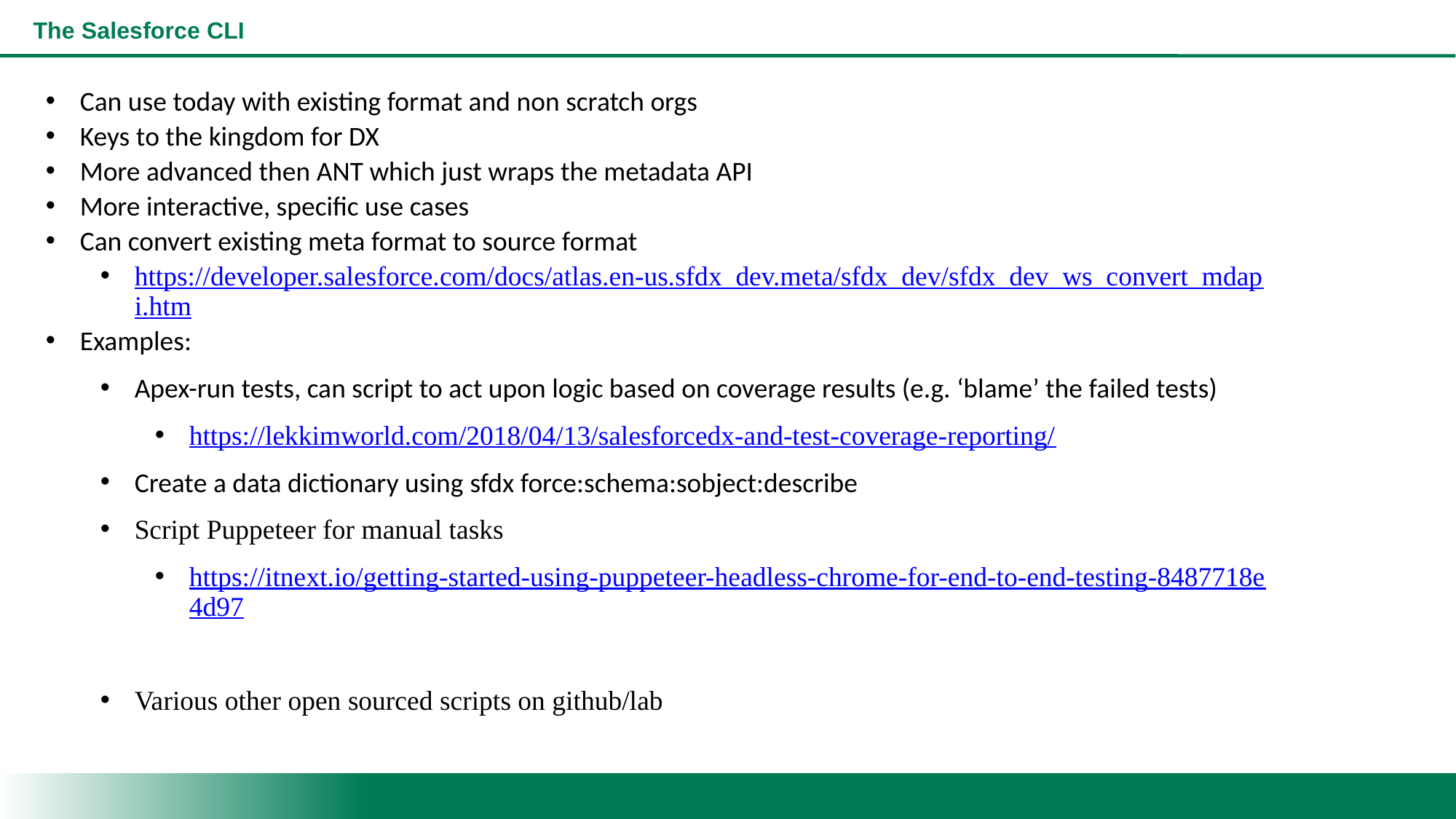

# The Salesforce CLI
Can use today with existing format and non scratch orgs
Keys to the kingdom for DX
More advanced then ANT which just wraps the metadata API
More interactive, specific use cases
Can convert existing meta format to source format
https://developer.salesforce.com/docs/atlas.en-us.sfdx_dev.meta/sfdx_dev/sfdx_dev_ws_convert_mdapi.htm
Examples:
Apex-run tests, can script to act upon logic based on coverage results (e.g. ‘blame’ the failed tests)
https://lekkimworld.com/2018/04/13/salesforcedx-and-test-coverage-reporting/
Create a data dictionary using sfdx force:schema:sobject:describe
Script Puppeteer for manual tasks
https://itnext.io/getting-started-using-puppeteer-headless-chrome-for-end-to-end-testing-8487718e4d97

Various other open sourced scripts on github/lab